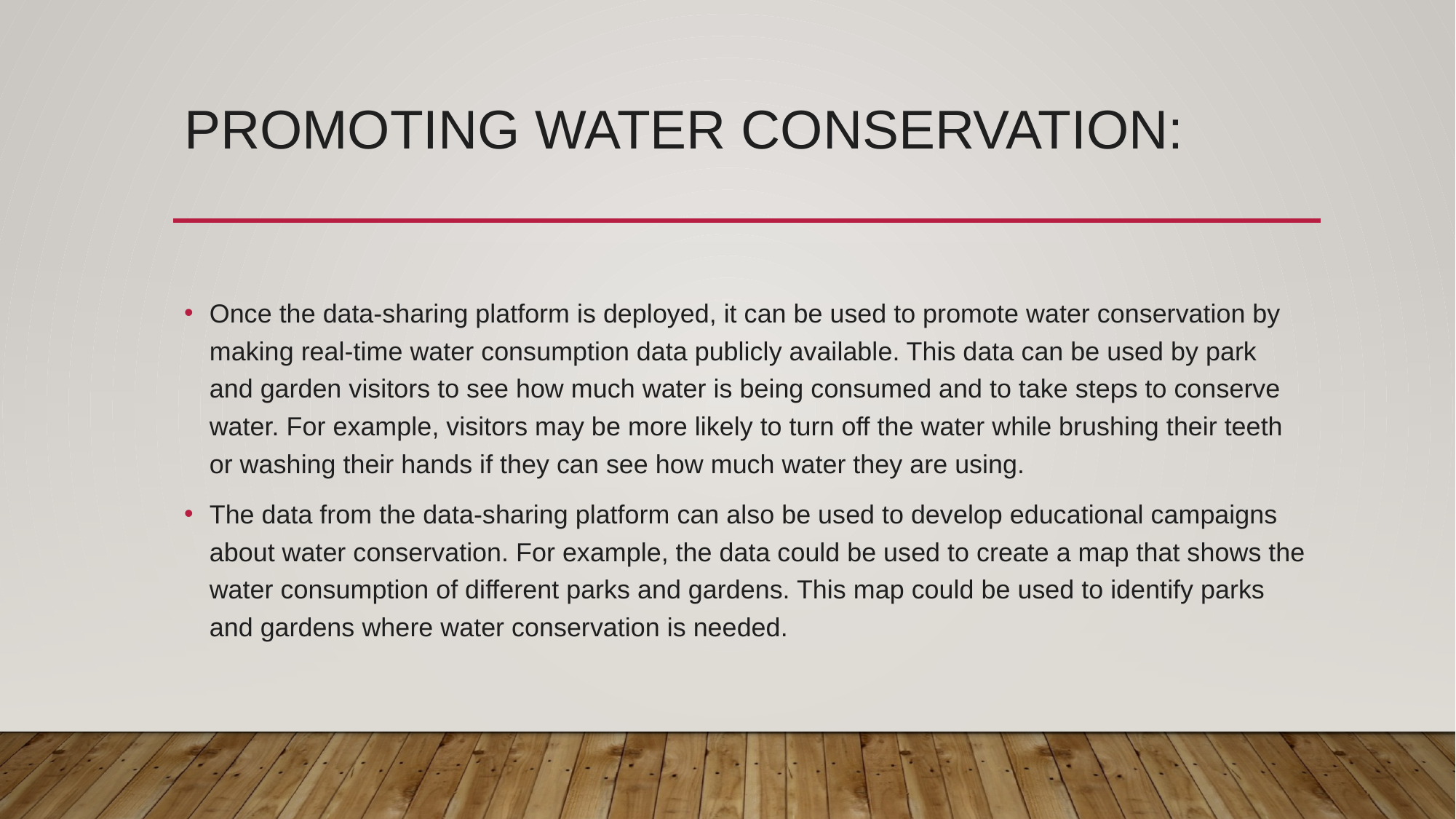

# Promoting Water Conservation:

Once the data-sharing platform is deployed, it can be used to promote water conservation by making real-time water consumption data publicly available. This data can be used by park and garden visitors to see how much water is being consumed and to take steps to conserve water. For example, visitors may be more likely to turn off the water while brushing their teeth or washing their hands if they can see how much water they are using.
The data from the data-sharing platform can also be used to develop educational campaigns about water conservation. For example, the data could be used to create a map that shows the water consumption of different parks and gardens. This map could be used to identify parks and gardens where water conservation is needed.